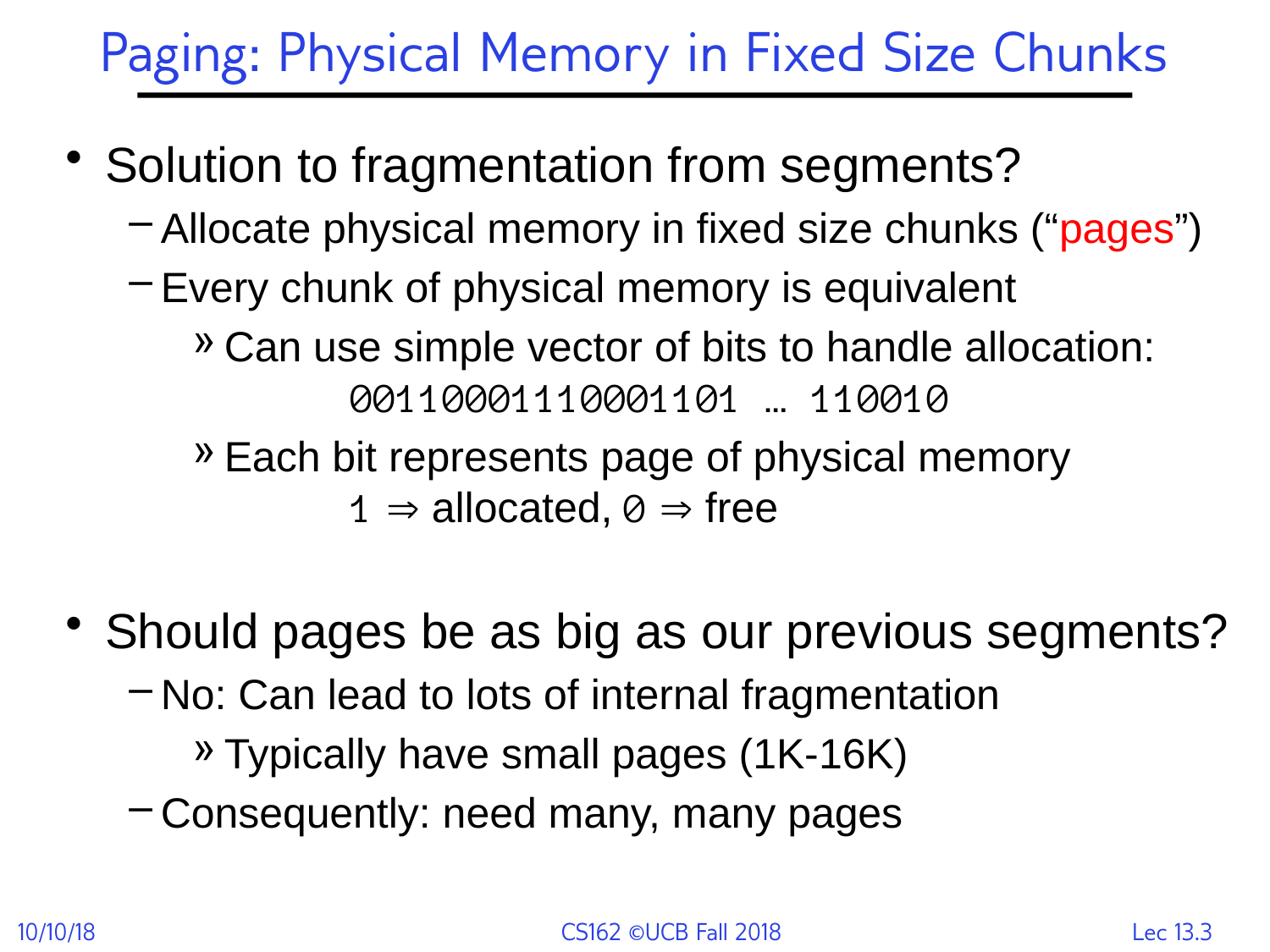

# Paging: Physical Memory in Fixed Size Chunks
Solution to fragmentation from segments?
Allocate physical memory in fixed size chunks (“pages”)
Every chunk of physical memory is equivalent
Can use simple vector of bits to handle allocation:
	00110001110001101 … 110010
Each bit represents page of physical memory
	1 ⇒ allocated, 0 ⇒ free

Should pages be as big as our previous segments?
No: Can lead to lots of internal fragmentation
Typically have small pages (1K-16K)
Consequently: need many, many pages